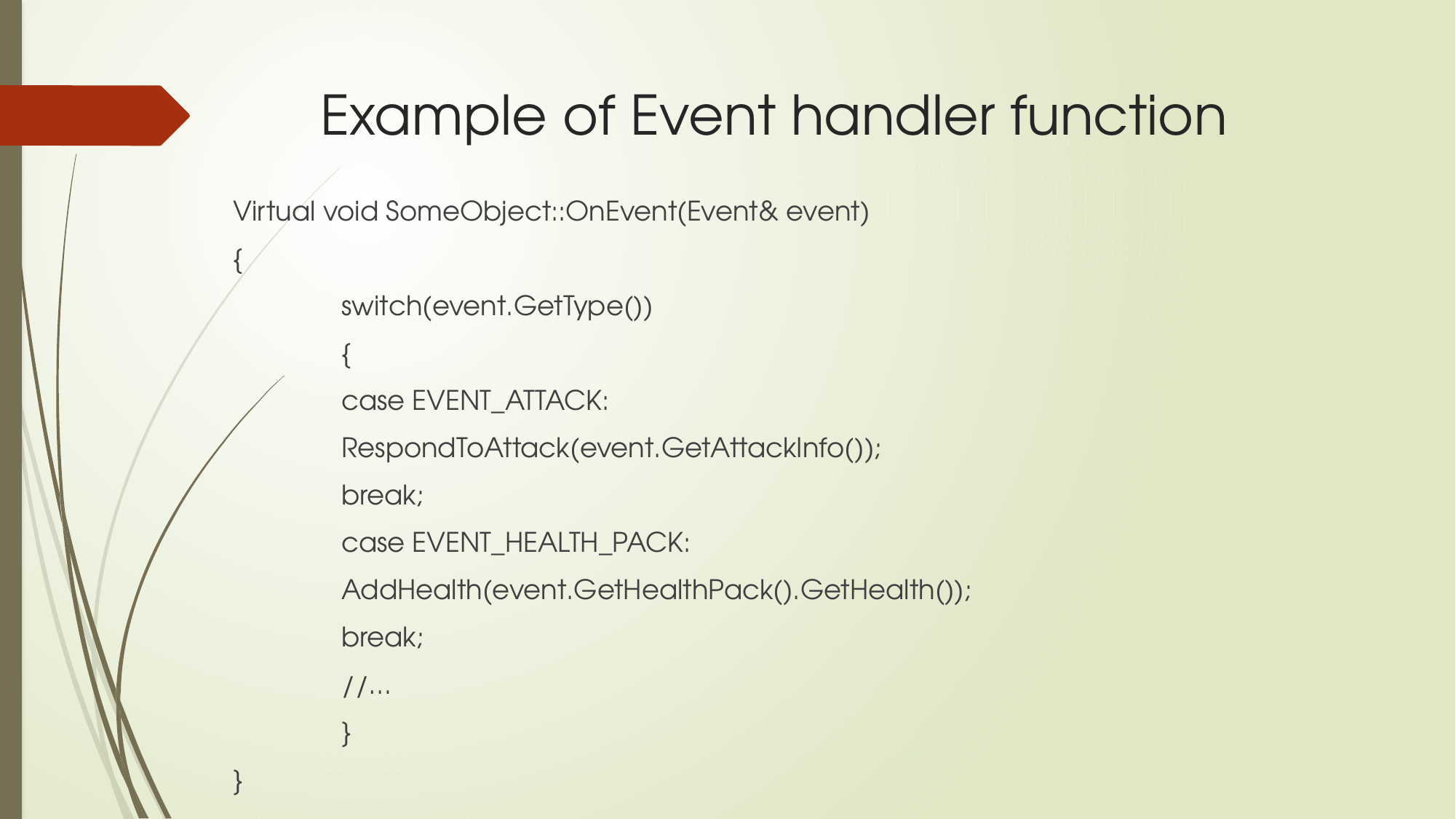

# Example of Event handler function
Virtual void SomeObject::OnEvent(Event& event)
{
	switch(event.GetType())
	{
		case EVENT_ATTACK:
		RespondToAttack(event.GetAttackInfo());
		break;
		case EVENT_HEALTH_PACK:
		AddHealth(event.GetHealthPack().GetHealth());
		break;
		//…
	}
}